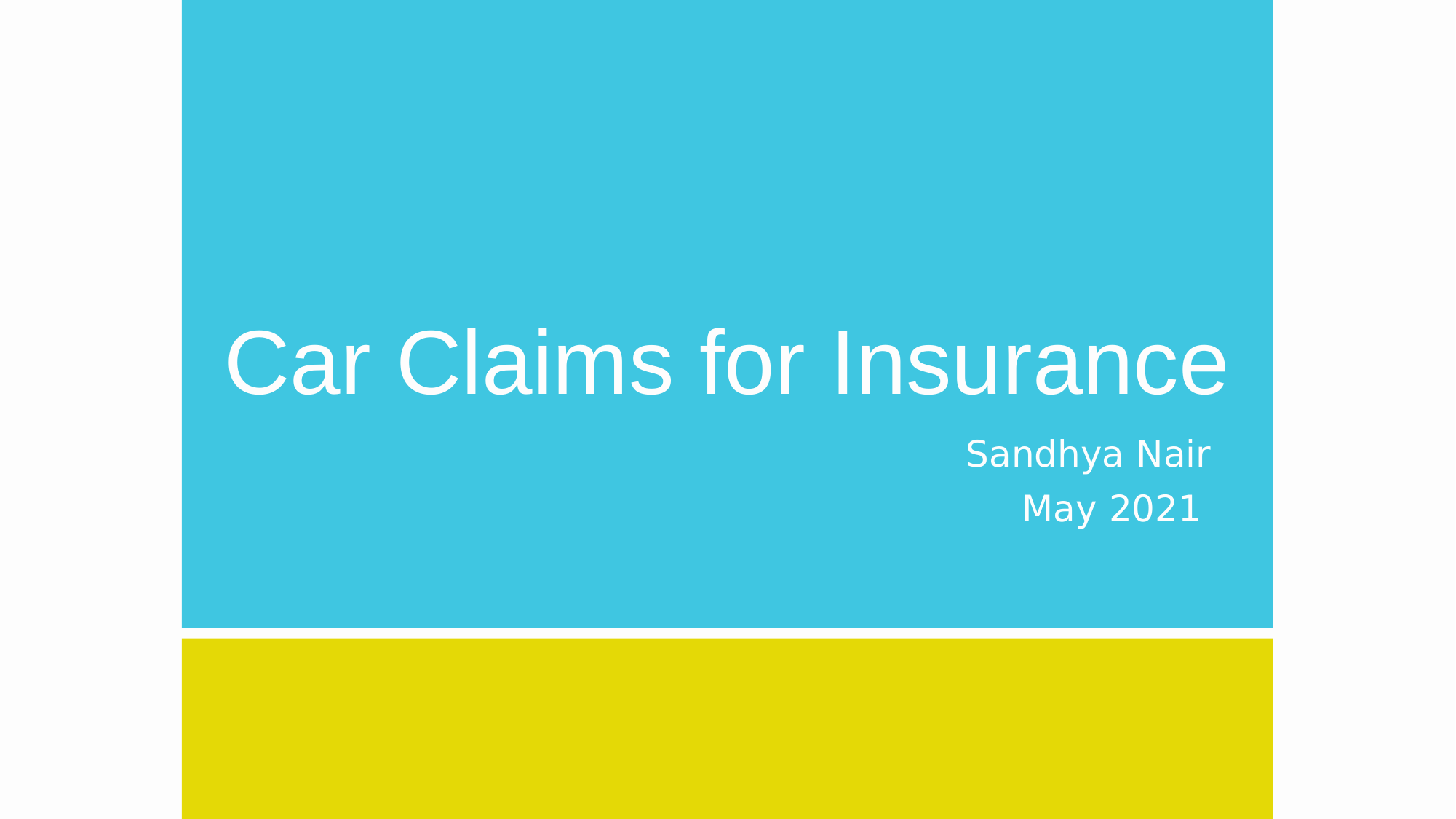

# Car Claims for Insurance
                                                              Sandhya Nair
                                                                  May 2021